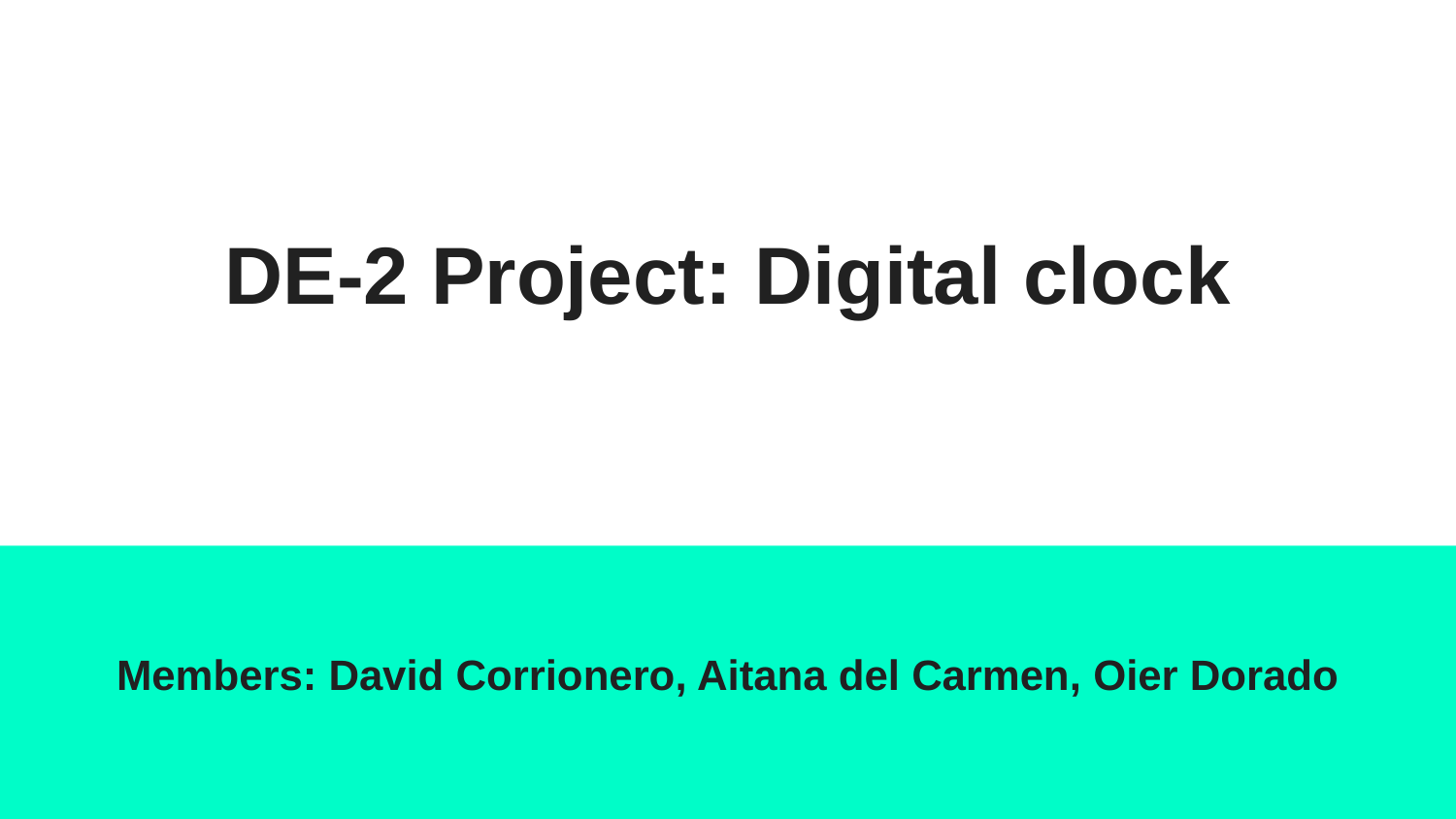

# DE-2 Project: Digital clock
Members: David Corrionero, Aitana del Carmen, Oier Dorado